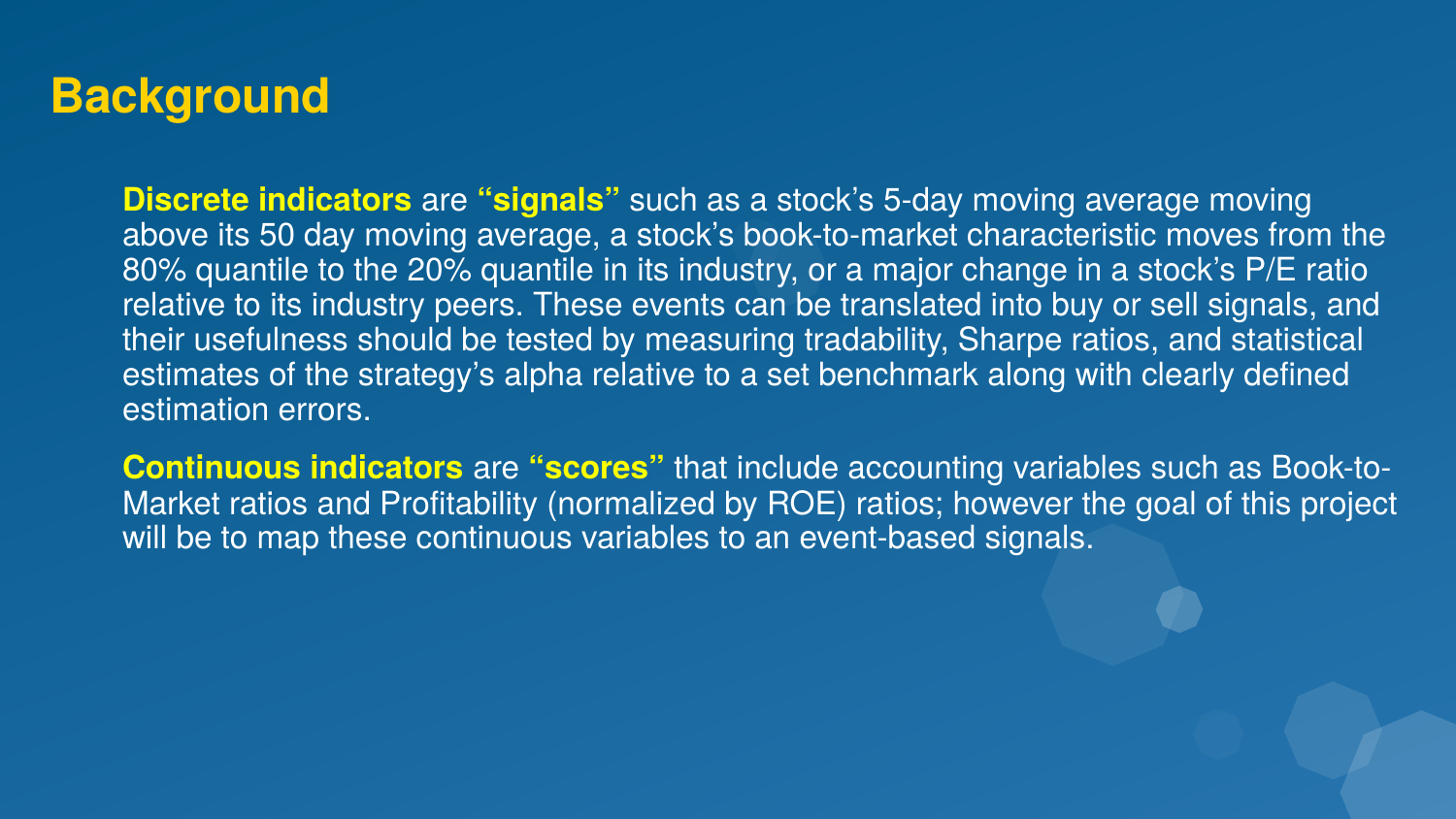

# Background
Discrete indicators are “signals” such as a stock’s 5-day moving average moving above its 50 day moving average, a stock’s book-to-market characteristic moves from the 80% quantile to the 20% quantile in its industry, or a major change in a stock’s P/E ratio relative to its industry peers. These events can be translated into buy or sell signals, and their usefulness should be tested by measuring tradability, Sharpe ratios, and statistical estimates of the strategy’s alpha relative to a set benchmark along with clearly defined estimation errors.
Continuous indicators are “scores” that include accounting variables such as Book-to-Market ratios and Profitability (normalized by ROE) ratios; however the goal of this project will be to map these continuous variables to an event-based signals.